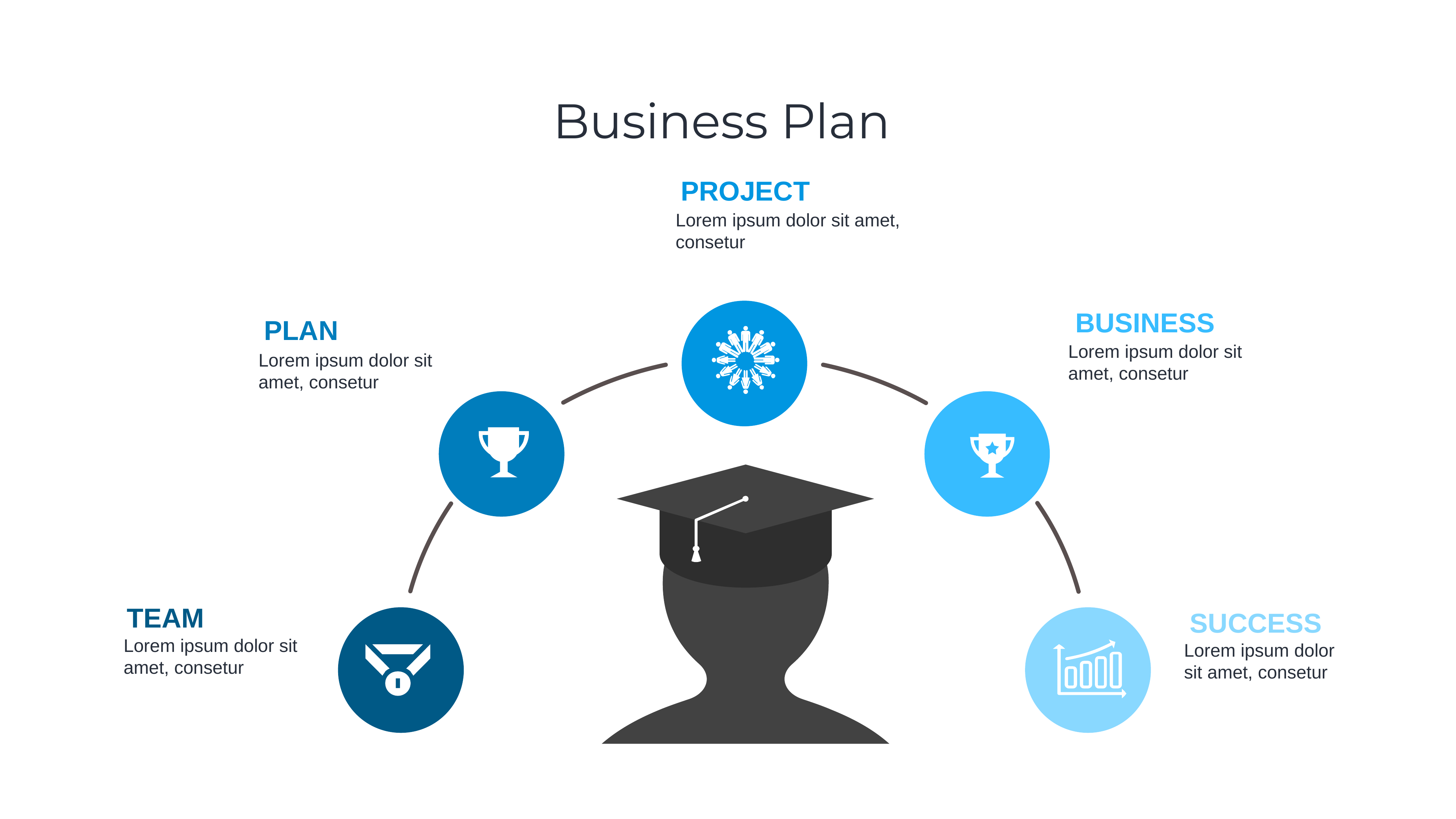

# Business Plan
PROJECT
Lorem ipsum dolor sit amet, consetur

BUSINESS
PLAN

Lorem ipsum dolor sit amet, consetur
Lorem ipsum dolor sit amet, consetur

TEAM
SUCCESS

Lorem ipsum dolor sit amet, consetur
Lorem ipsum dolor sit amet, consetur